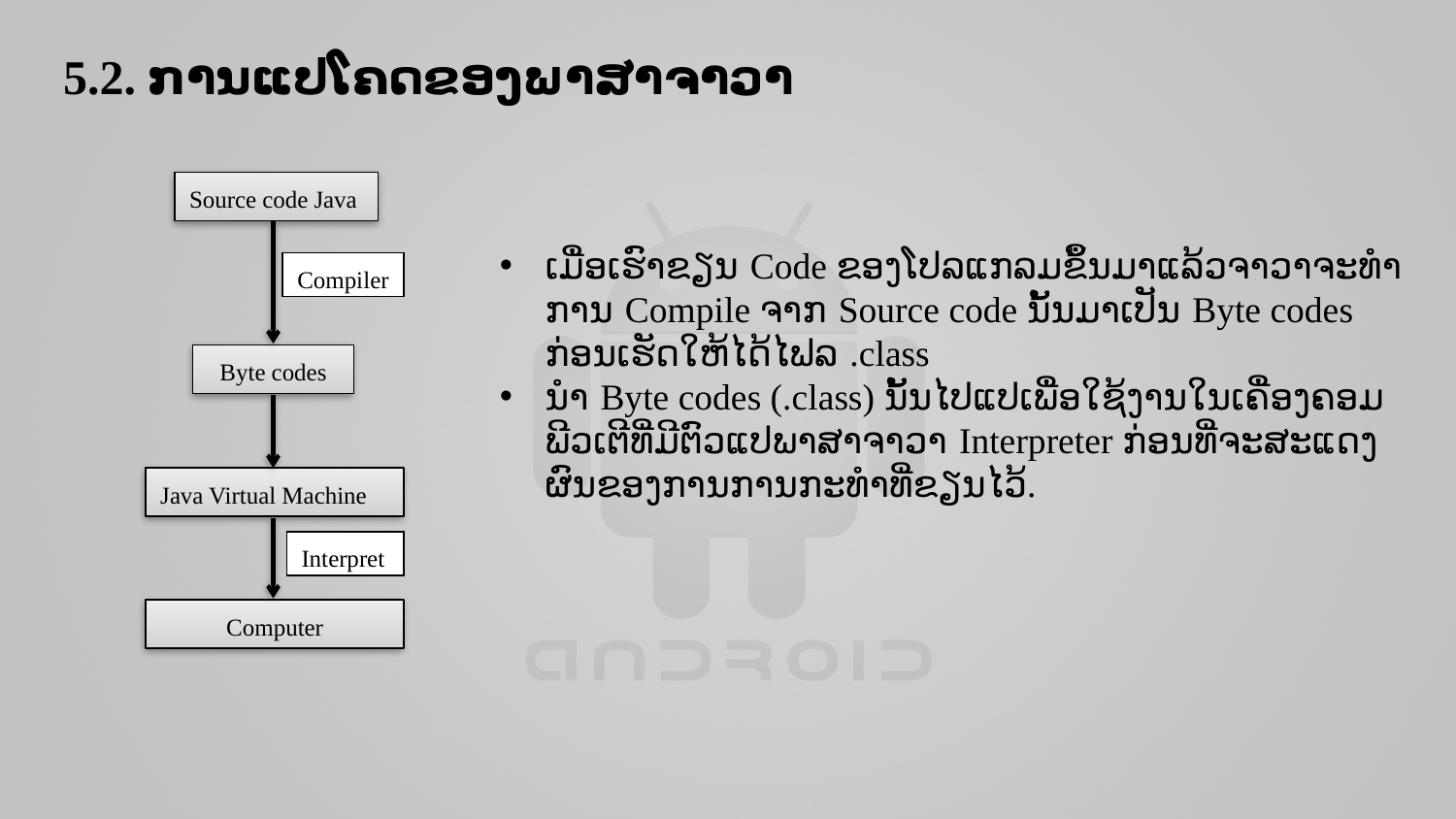

# 5.2. ການແປໂຄດຂອງພາສາຈາວາ
Source code Java
Compiler

Byte codes
Java Virtual Machine
Interpret

Computer
ເມື່ອເຮົາຂຽນ Code ຂອງໂປລແກລມຂຶ້ນມາແລ້ວຈາວາຈະທໍາການ Compile ຈາກ Source code ນັ້ນມາເປັນ Byte codes ກ່ອນເຮັດໃຫ້ໄດ້ໄຟລ .class
ນໍາ Byte codes (.class) ນັ້ນໄປແປເພື່ອໃຊ້ງານໃນເຄື່ອງຄອມພີວເຕີທີ່ມີຕົວແປພາສາຈາວາ Interpreter ກ່ອນທີ່ຈະສະແດງຜົນຂອງການການກະທໍາທີ່ຂຽນໄວ້.